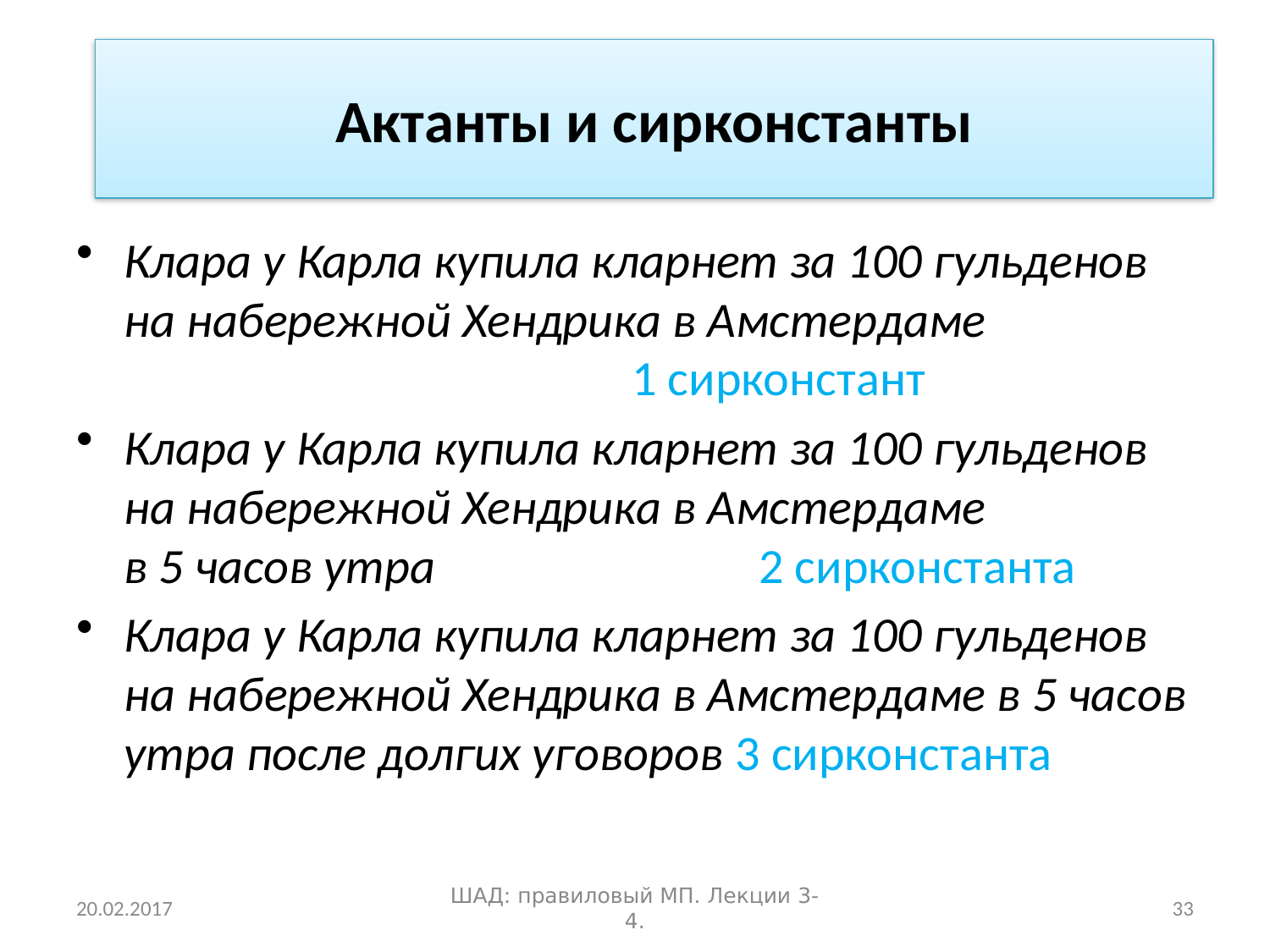

Клара у Карла купила кларнет за 100 гульденов на набережной Хендрика в Амстердаме 						1 сирконстант
Клара у Карла купила кларнет за 100 гульденов на набережной Хендрика в Амстердаме
в 5 часов утра 			2 сирконстанта
Клара у Карла купила кларнет за 100 гульденов на набережной Хендрика в Амстердаме в 5 часов утра после долгих уговоров 3 сирконстанта

Актанты и сирконстанты
20.02.2017
ШАД: правиловый МП. Лекции 3-4.

33